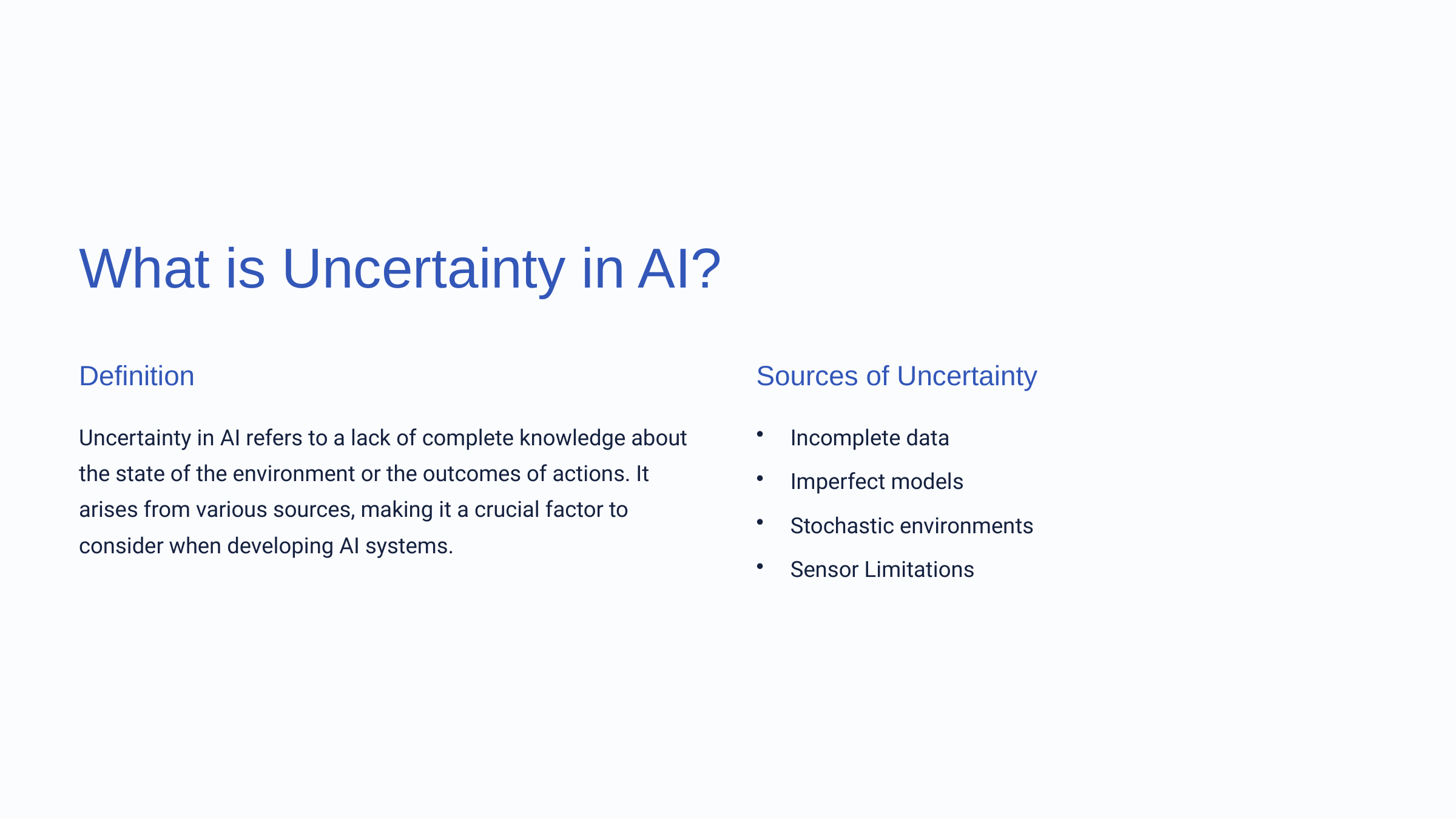

What is Uncertainty in AI?
Definition
Sources of Uncertainty
Uncertainty in AI refers to a lack of complete knowledge about the state of the environment or the outcomes of actions. It arises from various sources, making it a crucial factor to consider when developing AI systems.
Incomplete data
Imperfect models
Stochastic environments
Sensor Limitations